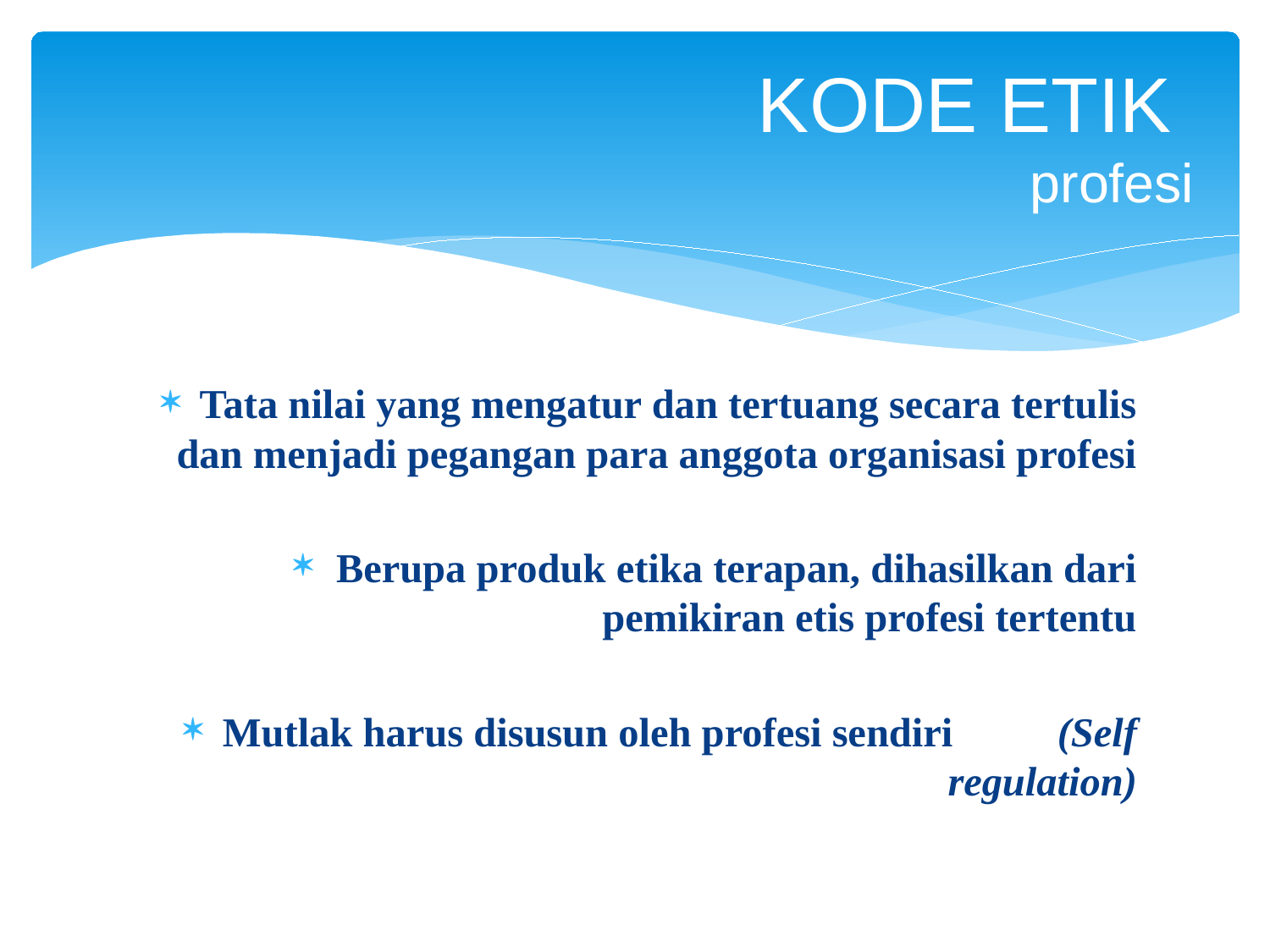

# KODE ETIK profesi
Tata nilai yang mengatur dan tertuang secara tertulis dan menjadi pegangan para anggota organisasi profesi

Berupa produk etika terapan, dihasilkan dari pemikiran etis profesi tertentu

Mutlak harus disusun oleh profesi sendiri          (Self regulation)